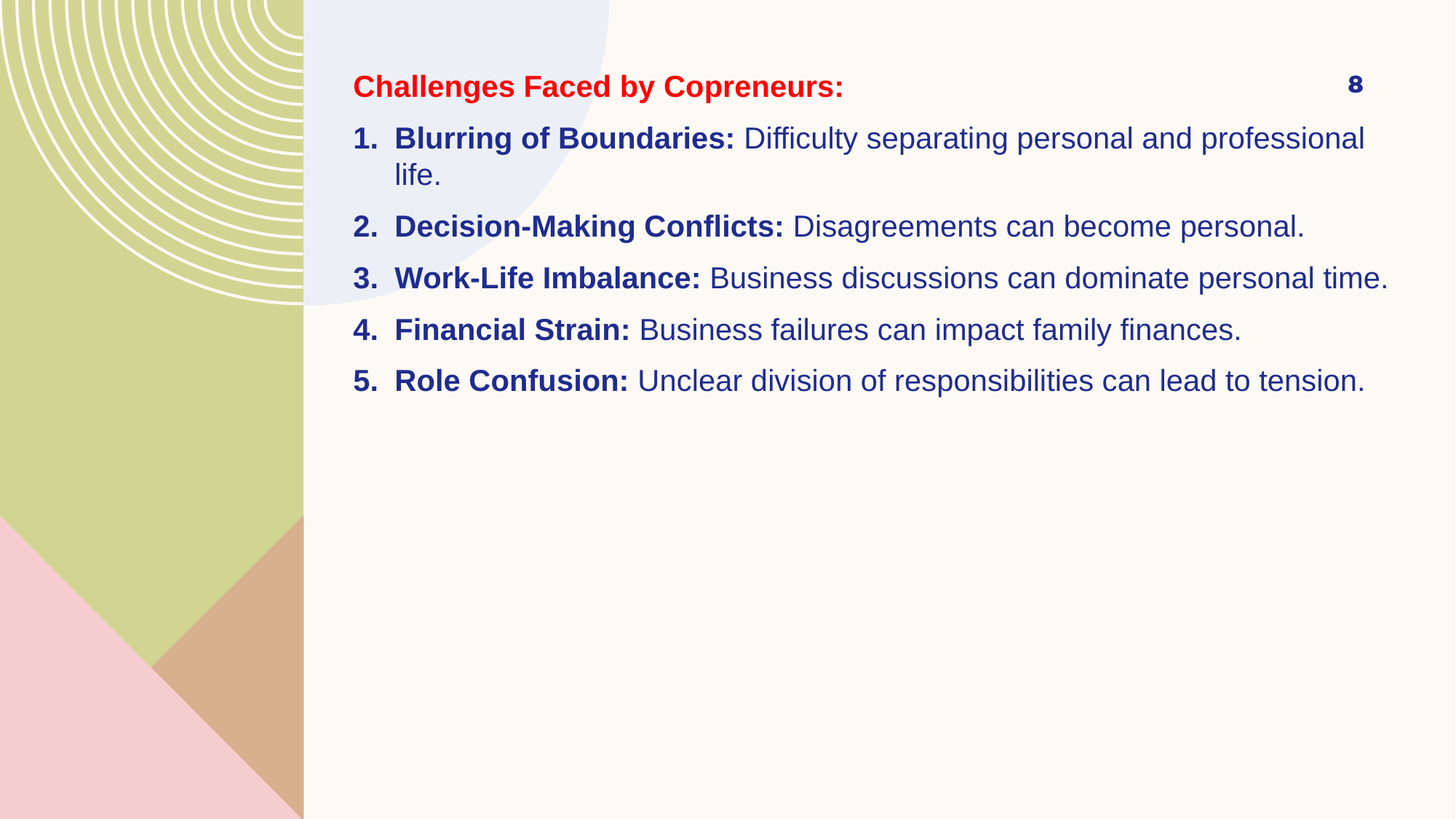

8
Challenges Faced by Copreneurs:
Blurring of Boundaries: Difficulty separating personal and professional life.
Decision-Making Conflicts: Disagreements can become personal.
Work-Life Imbalance: Business discussions can dominate personal time.
Financial Strain: Business failures can impact family finances.
Role Confusion: Unclear division of responsibilities can lead to tension.